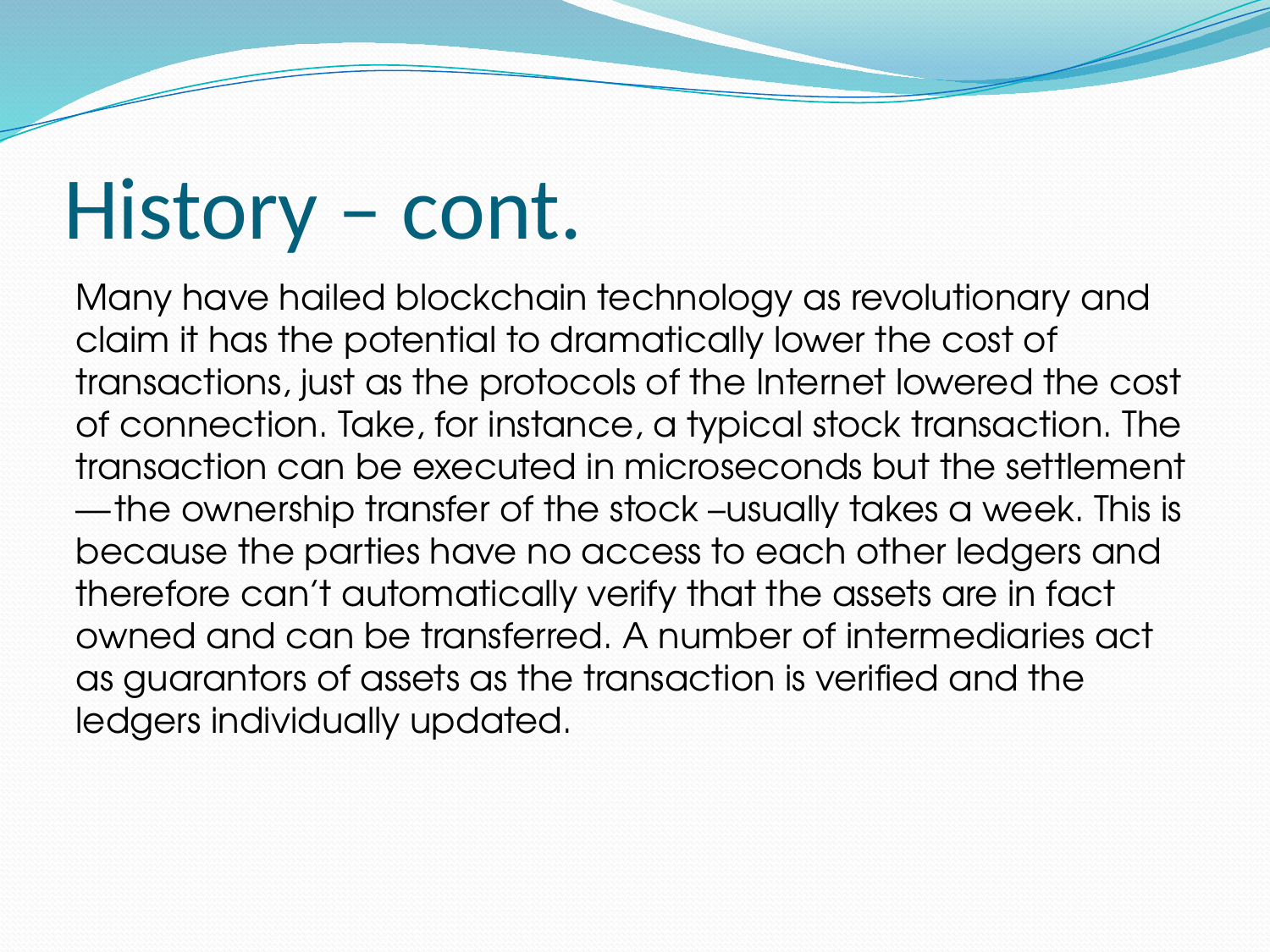

# History – cont.
Many have hailed blockchain technology as revolutionary and claim it has the potential to dramatically lower the cost of transactions, just as the protocols of the Internet lowered the cost of connection. Take, for instance, a typical stock transaction. The transaction can be executed in microseconds but the settlement — the ownership transfer of the stock –usually takes a week. This is because the parties have no access to each other ledgers and therefore can’t automatically verify that the assets are in fact owned and can be transferred. A number of intermediaries act as guarantors of assets as the transaction is verified and the ledgers individually updated.